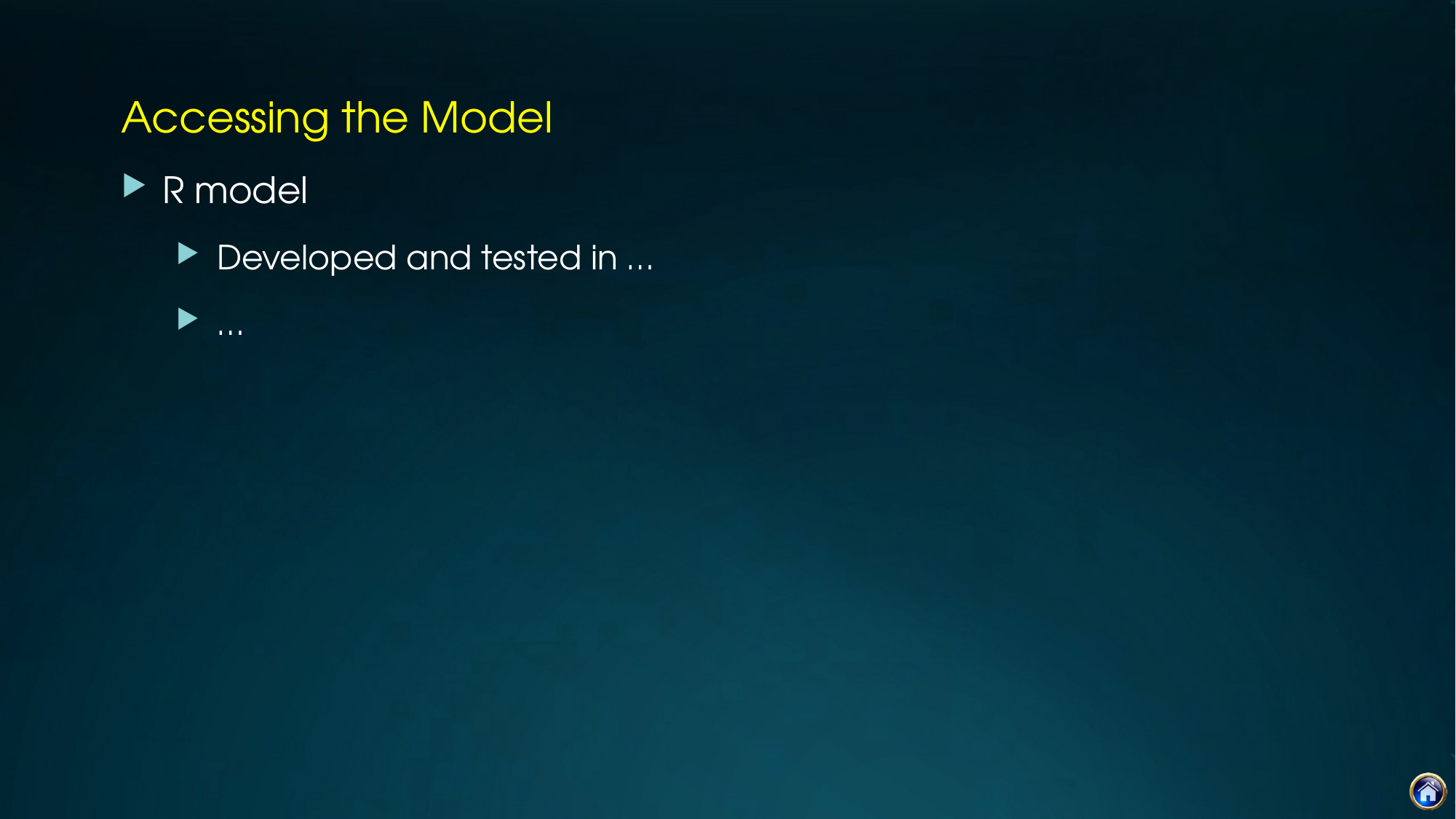

Accessing the Model
R model
Developed and tested in …
…